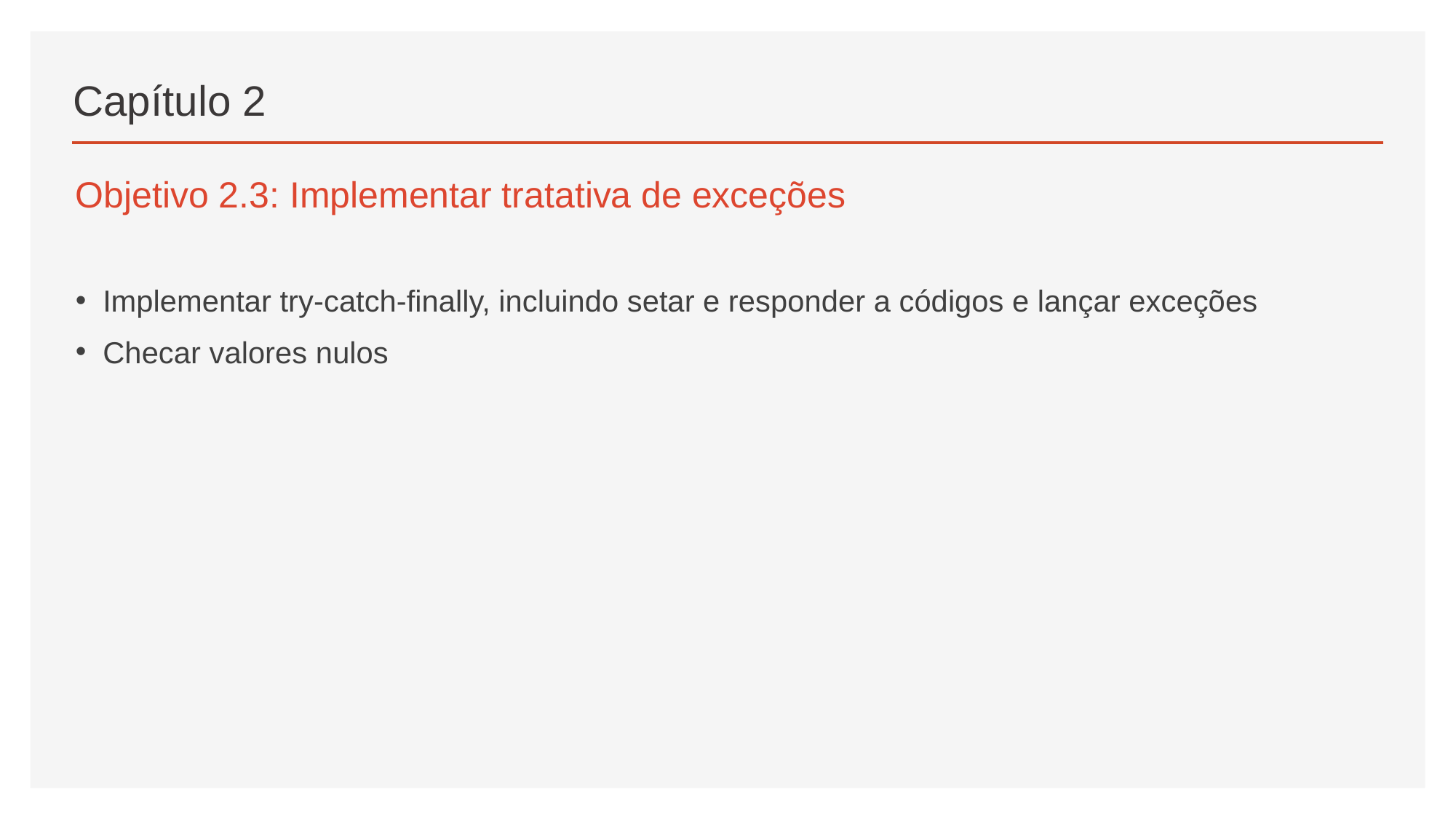

# Capítulo 2
Objetivo 2.3: Implementar tratativa de exceções

Implementar try-catch-finally, incluindo setar e responder a códigos e lançar exceções
Checar valores nulos